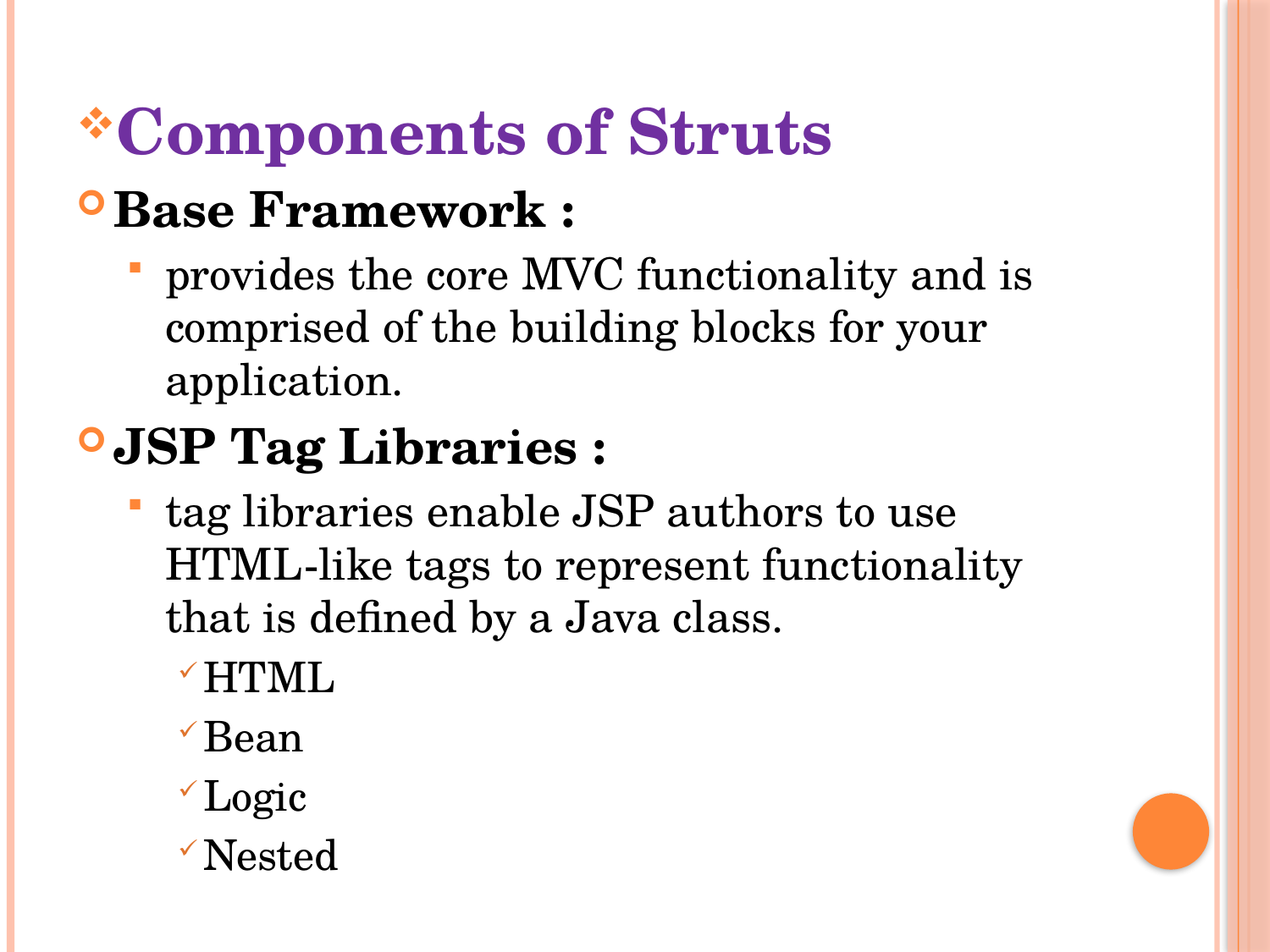

Components of Struts
Base Framework :
provides the core MVC functionality and is comprised of the building blocks for your application.
JSP Tag Libraries :
tag libraries enable JSP authors to use HTML-like tags to represent functionality that is defined by a Java class.
HTML
Bean
Logic
Nested